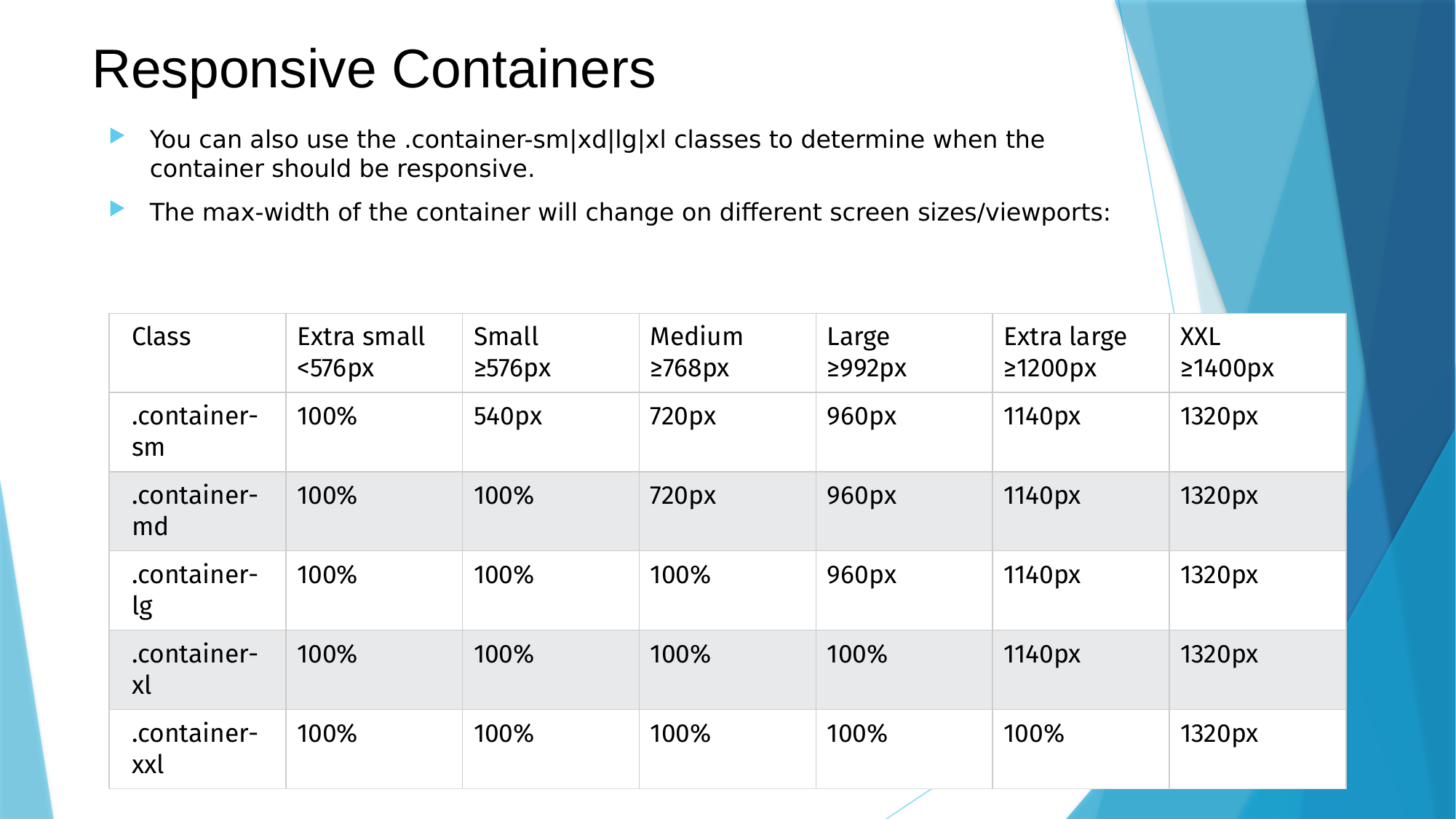

# Responsive Containers
You can also use the .container-sm|xd|lg|xl classes to determine when the container should be responsive.
The max-width of the container will change on different screen sizes/viewports:

| Class | Extra small <576px | Small ≥576px | Medium ≥768px | Large ≥992px | Extra large ≥1200px | XXL ≥1400px |
| --- | --- | --- | --- | --- | --- | --- |
| .container-sm | 100% | 540px | 720px | 960px | 1140px | 1320px |
| .container-md | 100% | 100% | 720px | 960px | 1140px | 1320px |
| .container-lg | 100% | 100% | 100% | 960px | 1140px | 1320px |
| .container-xl | 100% | 100% | 100% | 100% | 1140px | 1320px |
| .container-xxl | 100% | 100% | 100% | 100% | 100% | 1320px |